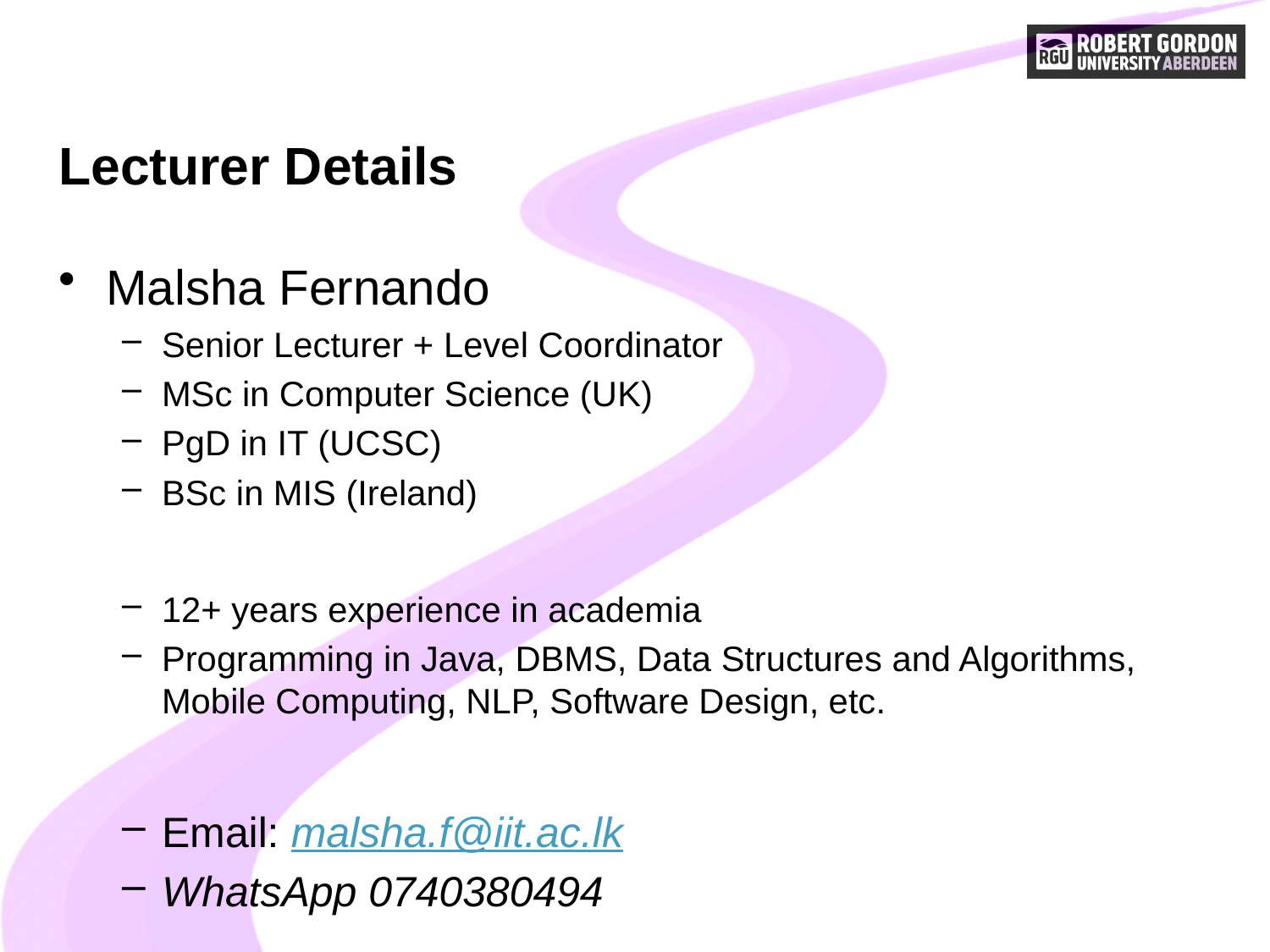

# Lecturer Details
Malsha Fernando
Senior Lecturer + Level Coordinator
MSc in Computer Science (UK)
PgD in IT (UCSC)
BSc in MIS (Ireland)

12+ years experience in academia
Programming in Java, DBMS, Data Structures and Algorithms, Mobile Computing, NLP, Software Design, etc.

Email: malsha.f@iit.ac.lk
WhatsApp 0740380494